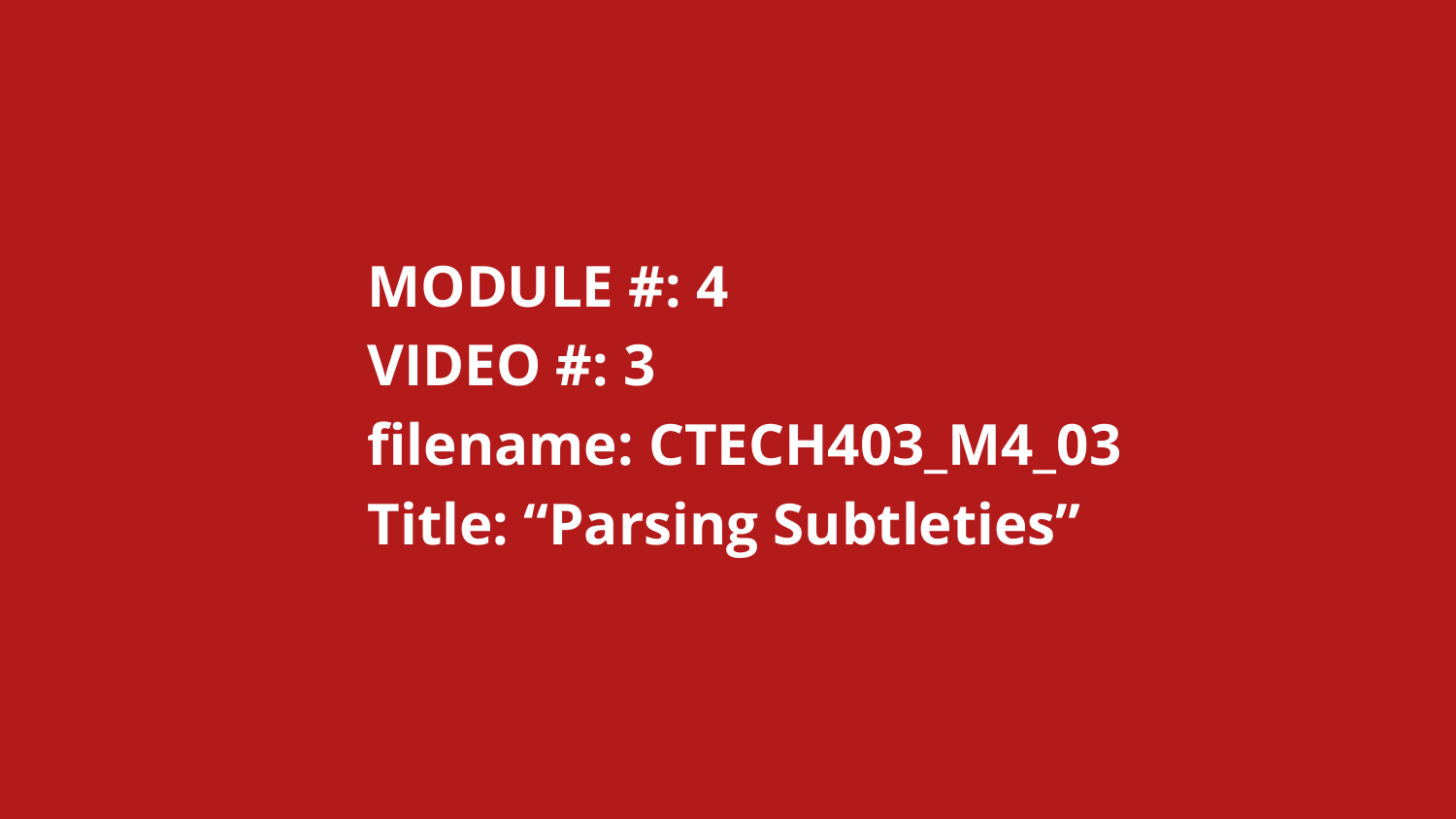

MODULE #: 4
		VIDEO #: 3
		filename: CTECH403_M4_03
		Title: “Parsing Subtleties”